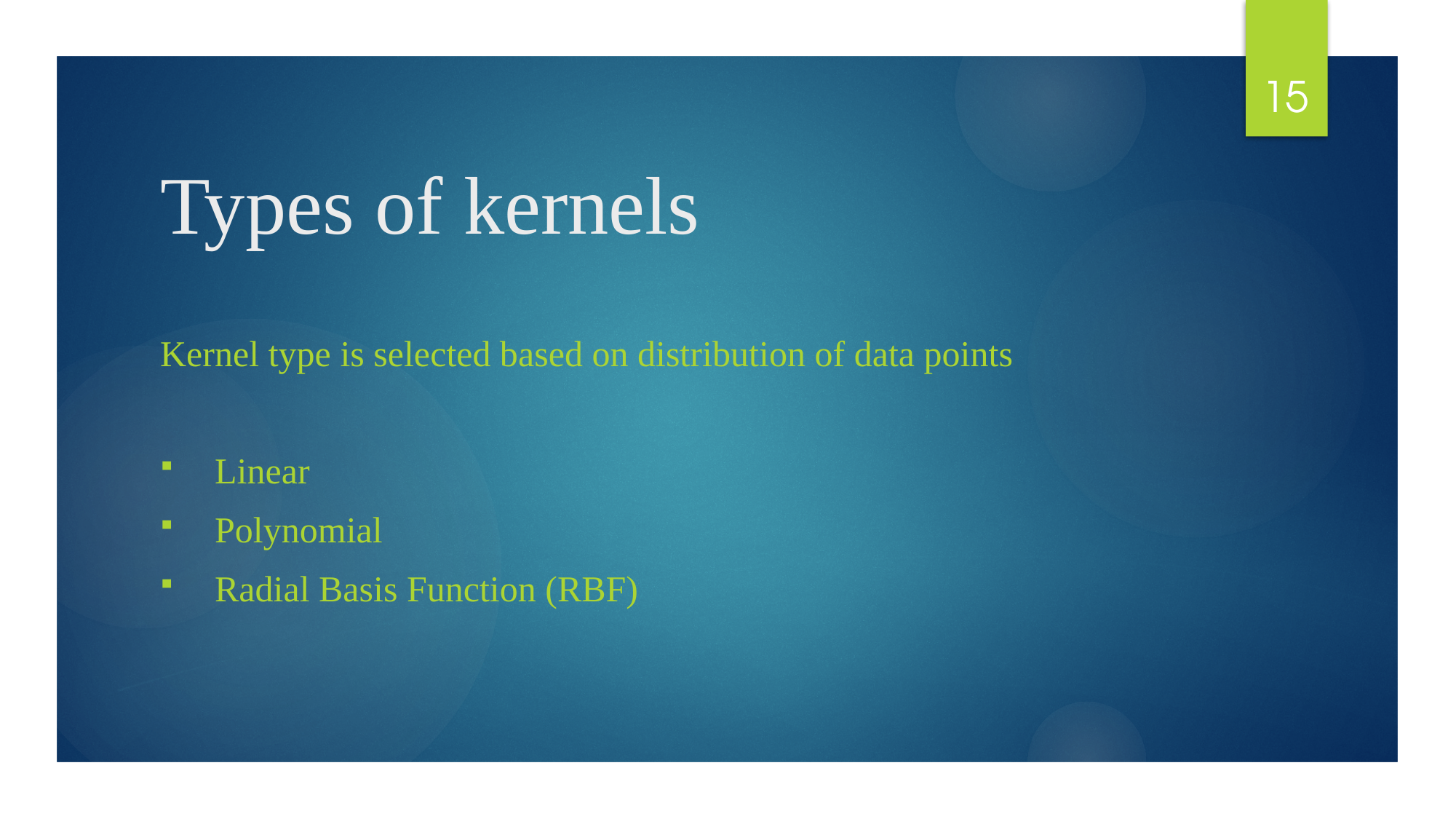

15
# Types of kernels
Kernel type is selected based on distribution of data points

Linear
Polynomial
Radial Basis Function (RBF)